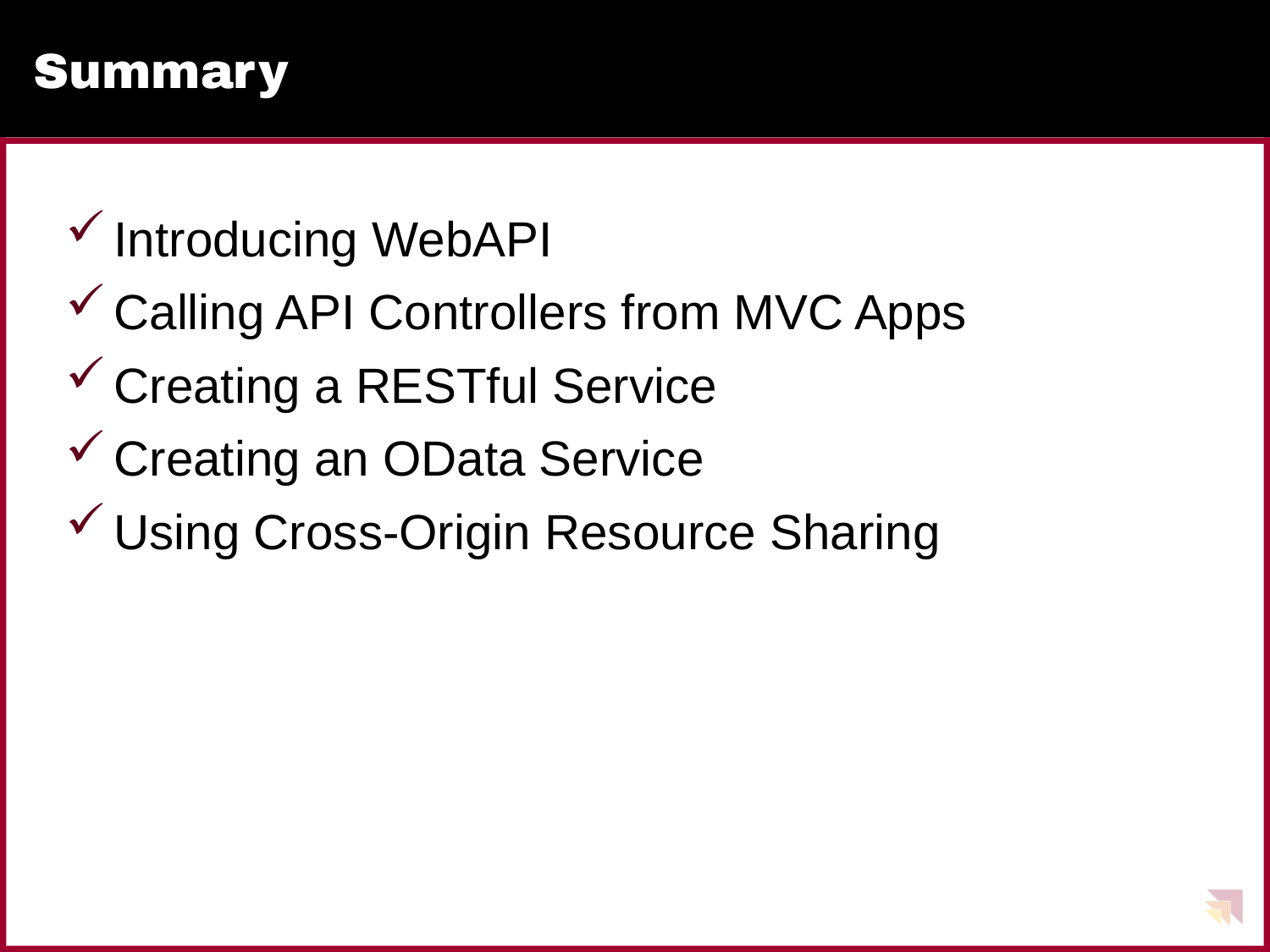

# Summary
Introducing WebAPI
Calling API Controllers from MVC Apps
Creating a RESTful Service
Creating an OData Service
Using Cross-Origin Resource Sharing